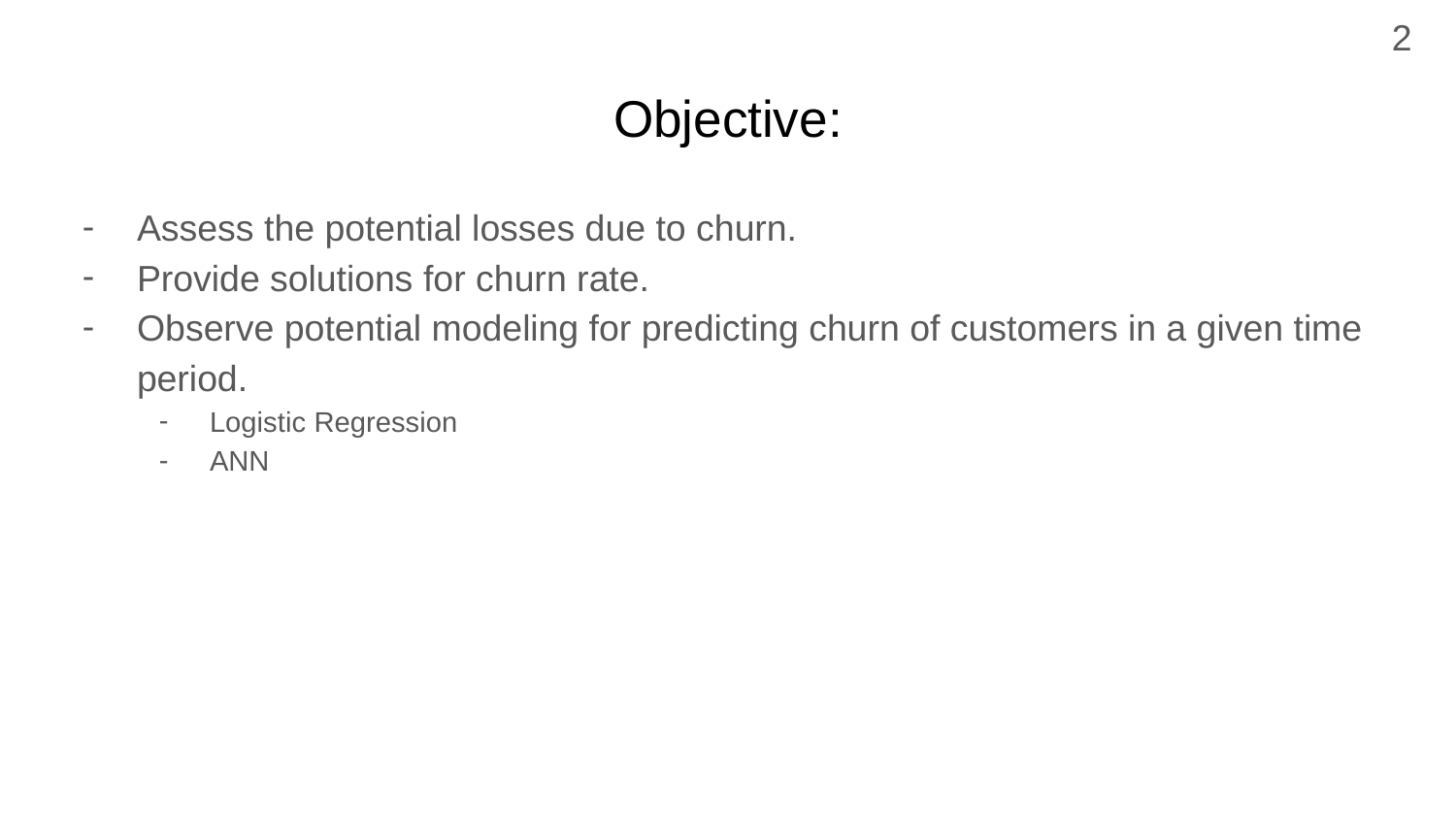

2
# Objective:
Assess the potential losses due to churn.
Provide solutions for churn rate.
Observe potential modeling for predicting churn of customers in a given time period.
Logistic Regression
ANN